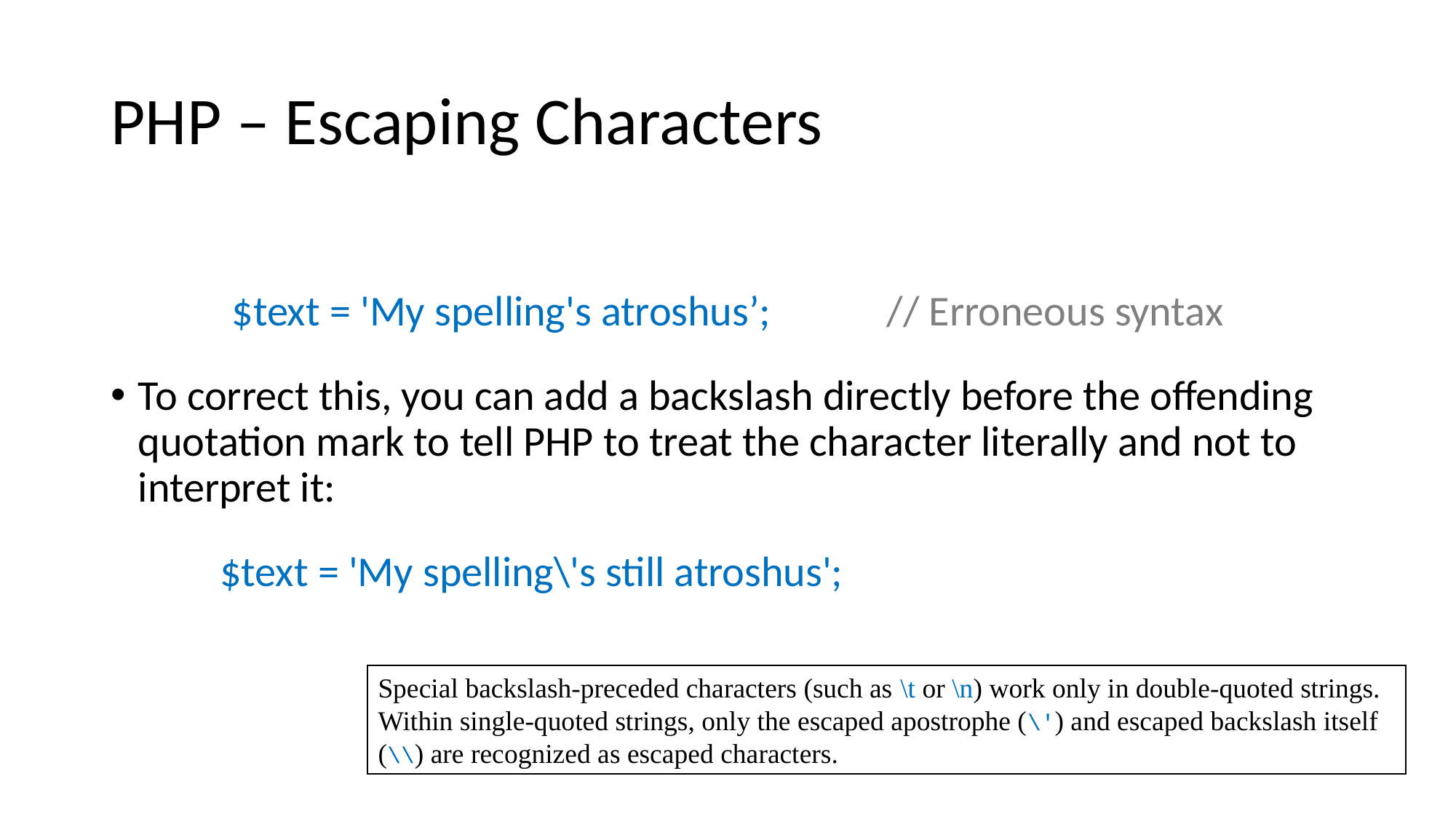

# PHP – Escaping Characters

$text = 'My spelling's atroshus’; 	// Erroneous syntax

To correct this, you can add a backslash directly before the offending quotation mark to tell PHP to treat the character literally and not to interpret it:

	$text = 'My spelling\'s still atroshus';
Special backslash-preceded characters (such as \t or \n) work only in double-quoted strings.
Within single-quoted strings, only the escaped apostrophe (\') and escaped backslash itself
(\\) are recognized as escaped characters.